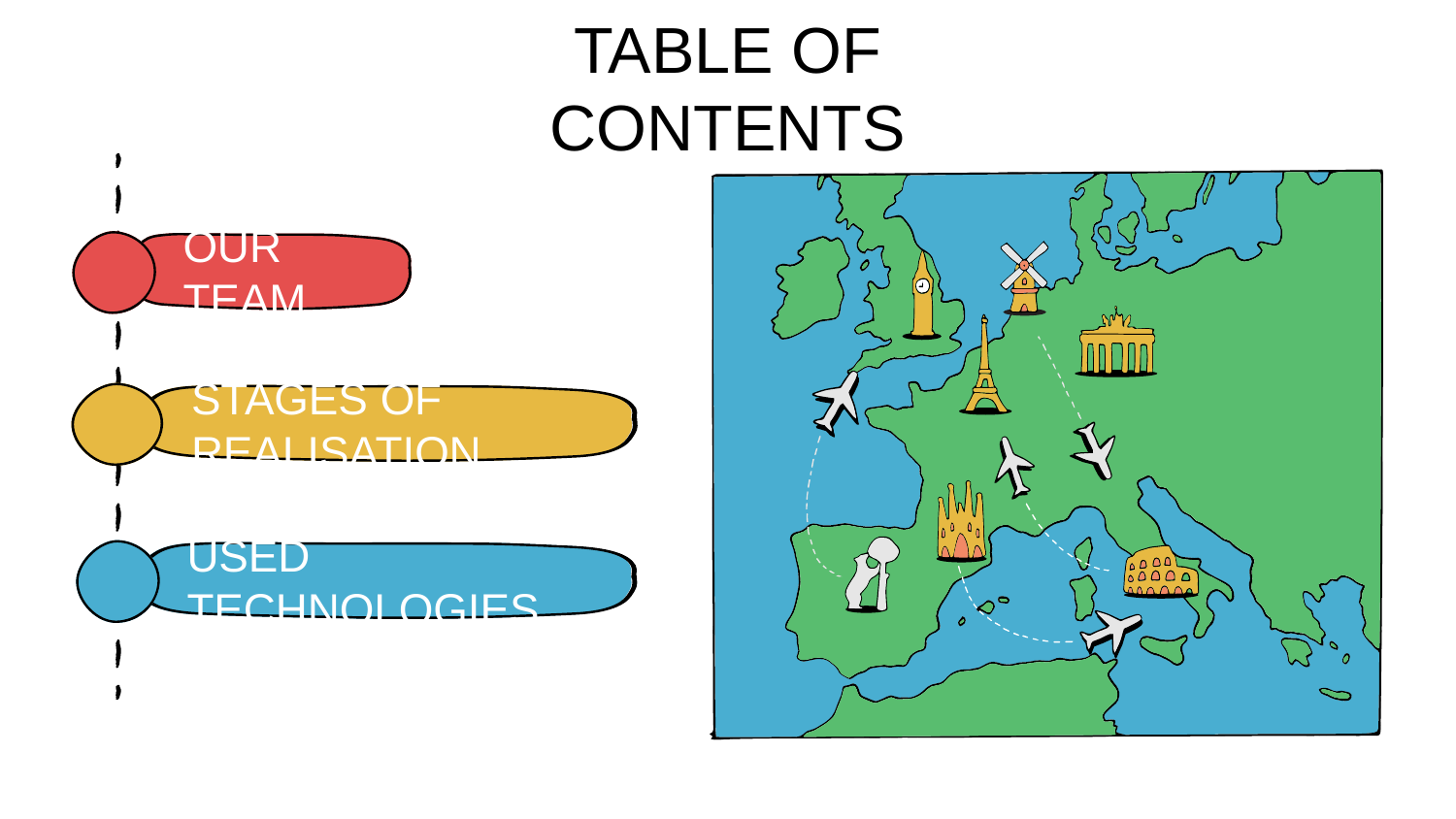

# TABLE OF CONTENTS

OUR TEAM

STAGES OF REALISATION

USED TECHNOLOGIES